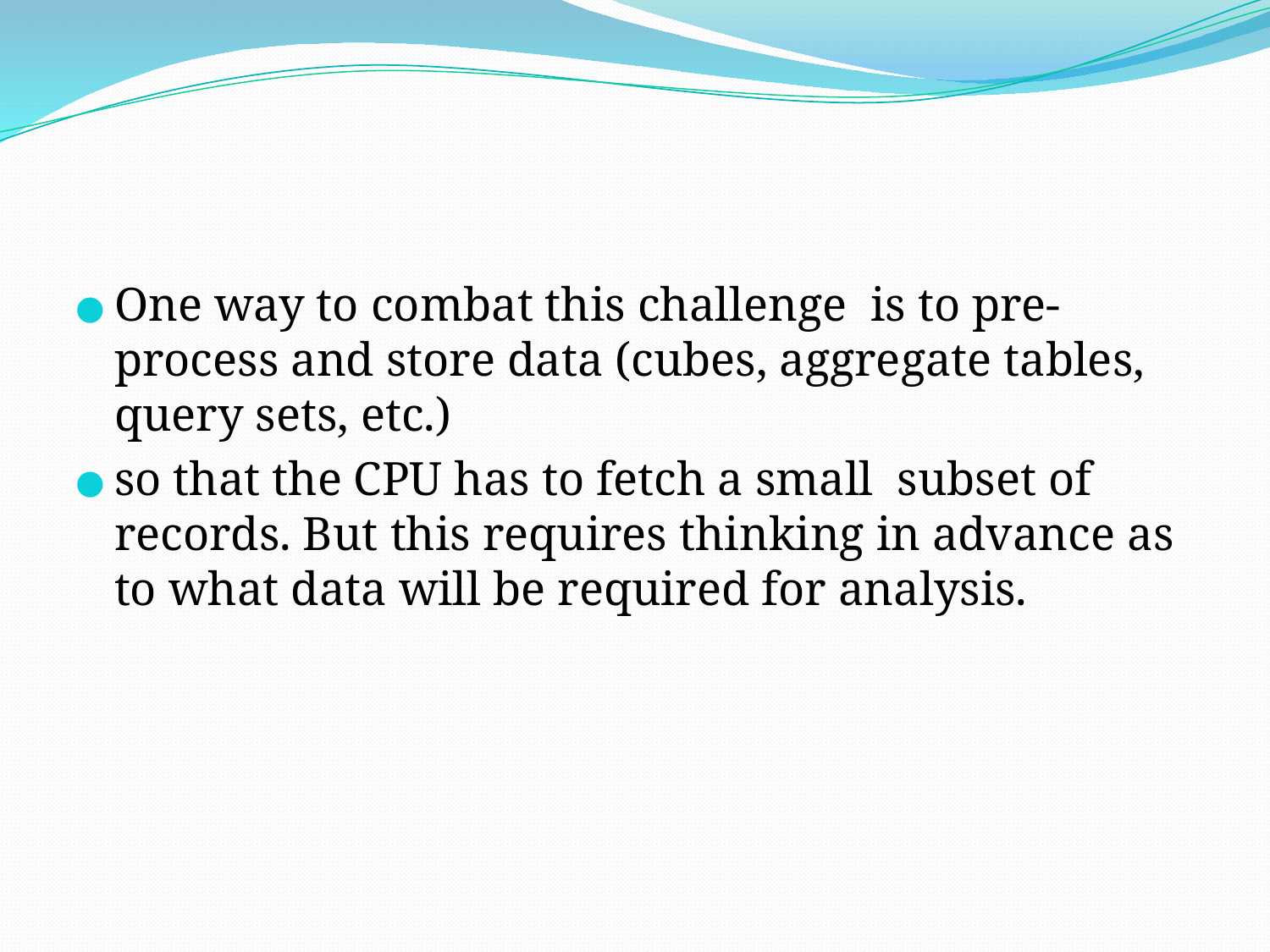

#
One way to combat this challenge  is to pre-process and store data (cubes, aggregate tables, query sets, etc.)
so that the CPU has to fetch a small  subset of records. But this requires thinking in advance as to what data will be required for analysis.